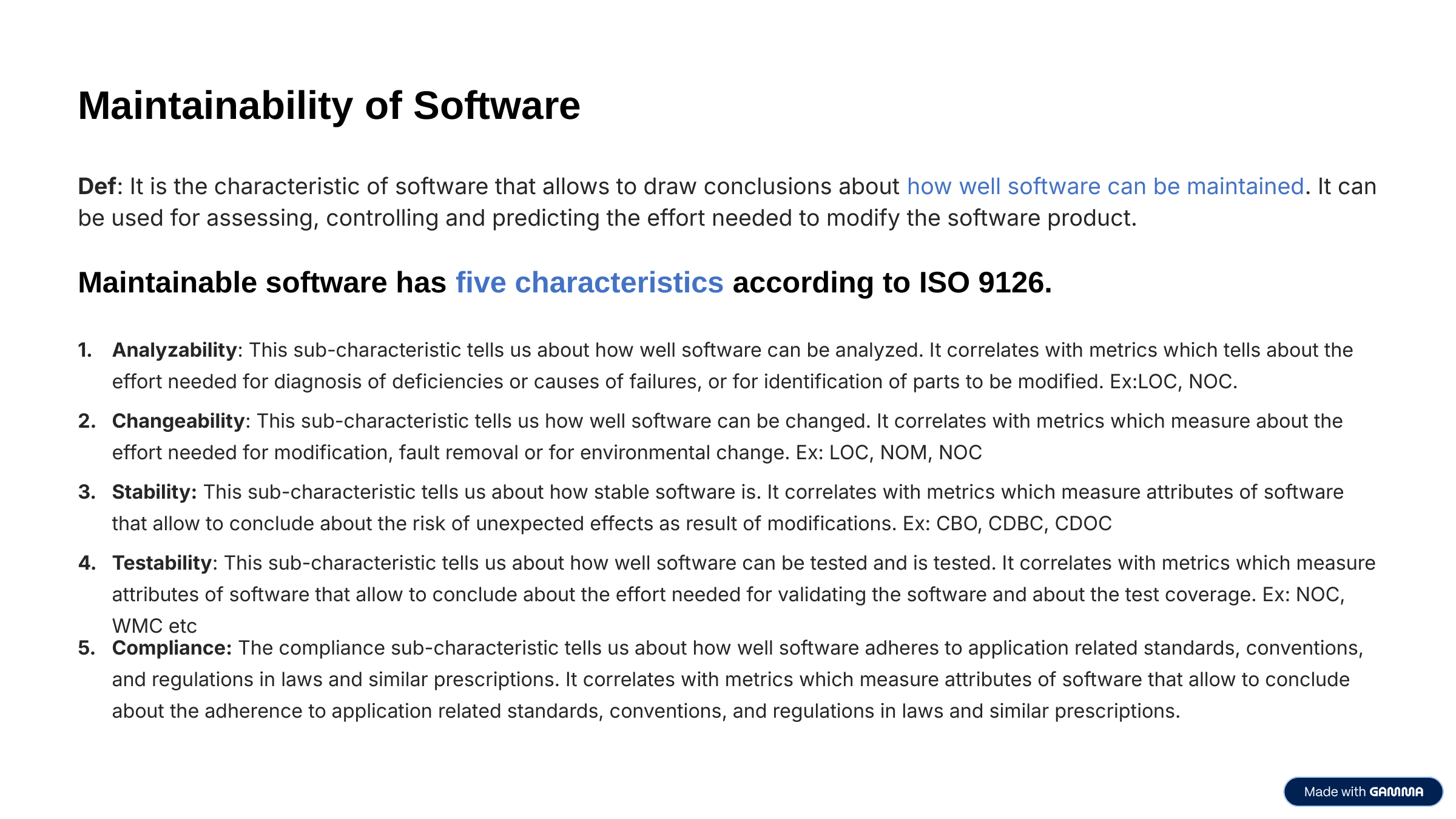

Maintainability of Software
Def: It is the characteristic of software that allows to draw conclusions about how well software can be maintained. It can be used for assessing, controlling and predicting the effort needed to modify the software product.
Maintainable software has five characteristics according to ISO 9126.
Analyzability: This sub-characteristic tells us about how well software can be analyzed. It correlates with metrics which tells about the effort needed for diagnosis of deficiencies or causes of failures, or for identification of parts to be modified. Ex:LOC, NOC.
Changeability: This sub-characteristic tells us how well software can be changed. It correlates with metrics which measure about the effort needed for modification, fault removal or for environmental change. Ex: LOC, NOM, NOC
Stability: This sub-characteristic tells us about how stable software is. It correlates with metrics which measure attributes of software that allow to conclude about the risk of unexpected effects as result of modifications. Ex: CBO, CDBC, CDOC
Testability: This sub-characteristic tells us about how well software can be tested and is tested. It correlates with metrics which measure attributes of software that allow to conclude about the effort needed for validating the software and about the test coverage. Ex: NOC, WMC etc
Compliance: The compliance sub-characteristic tells us about how well software adheres to application related standards, conventions, and regulations in laws and similar prescriptions. It correlates with metrics which measure attributes of software that allow to conclude about the adherence to application related standards, conventions, and regulations in laws and similar prescriptions.